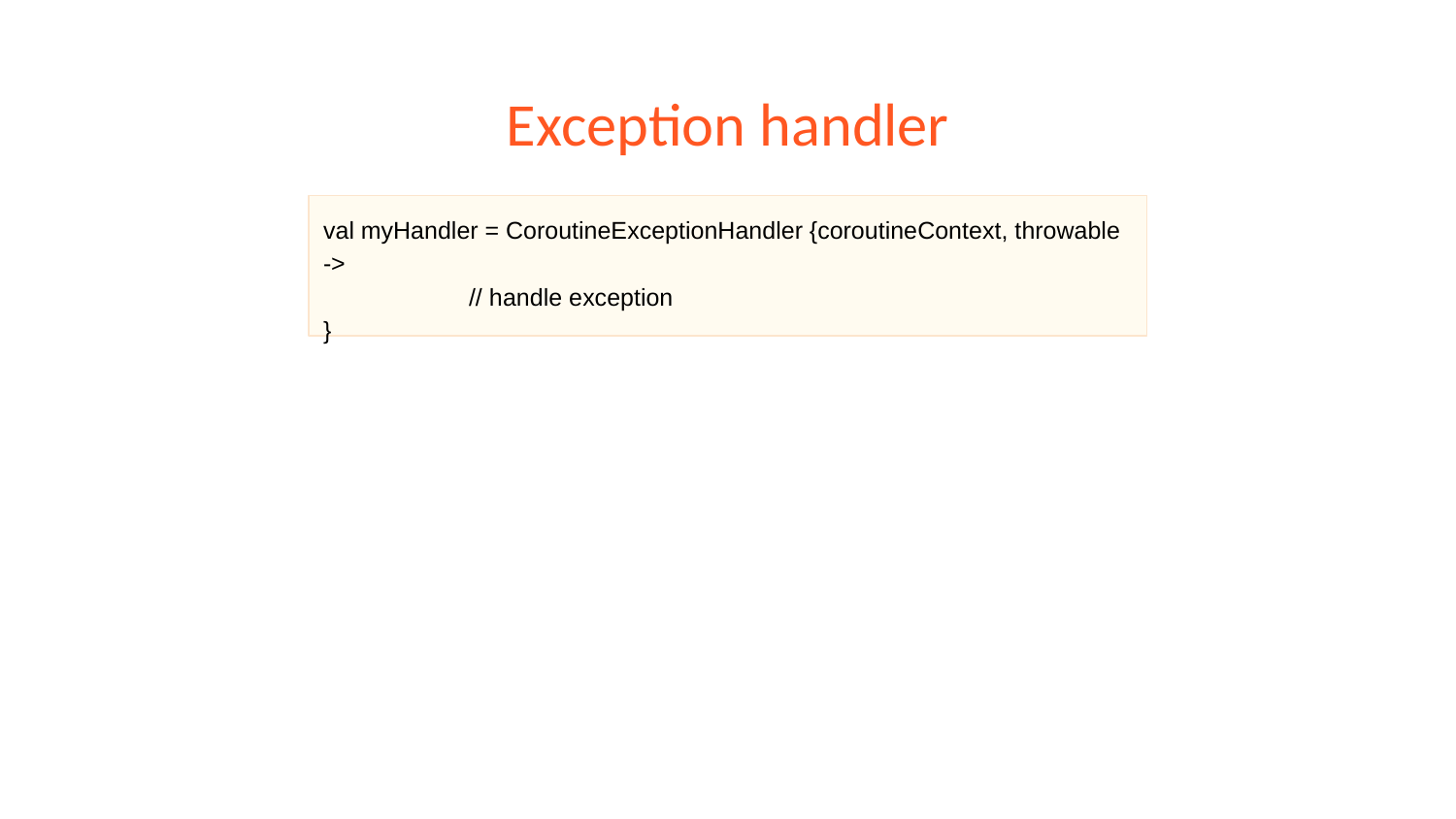

# Exception handler
val myHandler = CoroutineExceptionHandler {coroutineContext, throwable ->
	// handle exception
}